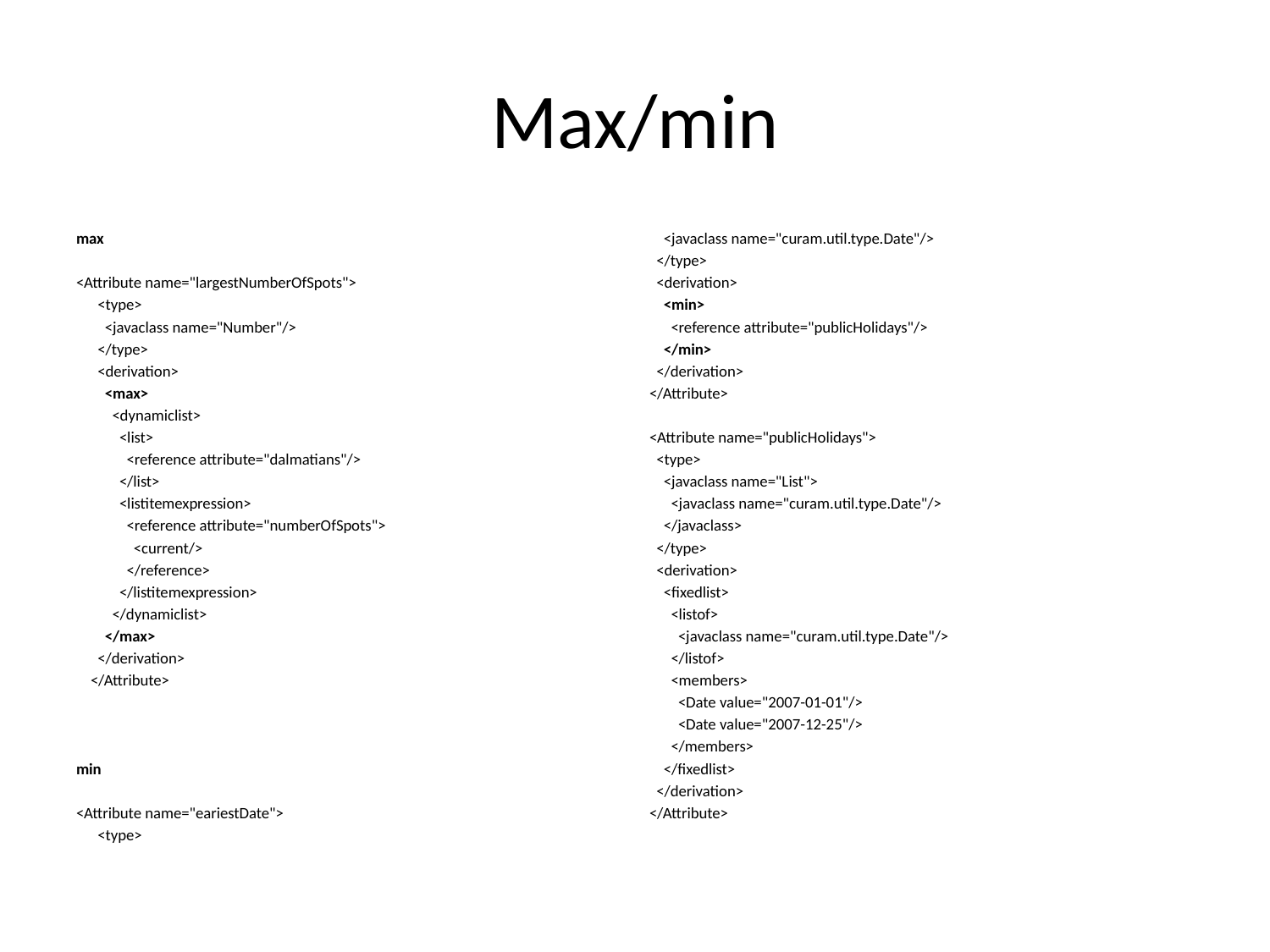

# Max/min
max

<Attribute name="largestNumberOfSpots">
      <type>
        <javaclass name="Number"/>
      </type>
      <derivation>
        <max>
          <dynamiclist>
            <list>
              <reference attribute="dalmatians"/>
            </list>
            <listitemexpression>
              <reference attribute="numberOfSpots">
                <current/>
              </reference>
            </listitemexpression>
          </dynamiclist>
        </max>
      </derivation>
    </Attribute>

min

<Attribute name="eariestDate">
      <type>
        <javaclass name="curam.util.type.Date"/>
      </type>
      <derivation>
        <min>
          <reference attribute="publicHolidays"/>
        </min>
      </derivation>
    </Attribute>

    <Attribute name="publicHolidays">
      <type>
        <javaclass name="List">
          <javaclass name="curam.util.type.Date"/>
        </javaclass>
      </type>
      <derivation>
        <fixedlist>
          <listof>
            <javaclass name="curam.util.type.Date"/>
          </listof>
          <members>
            <Date value="2007-01-01"/>
            <Date value="2007-12-25"/>
          </members>
        </fixedlist>
      </derivation>
    </Attribute>